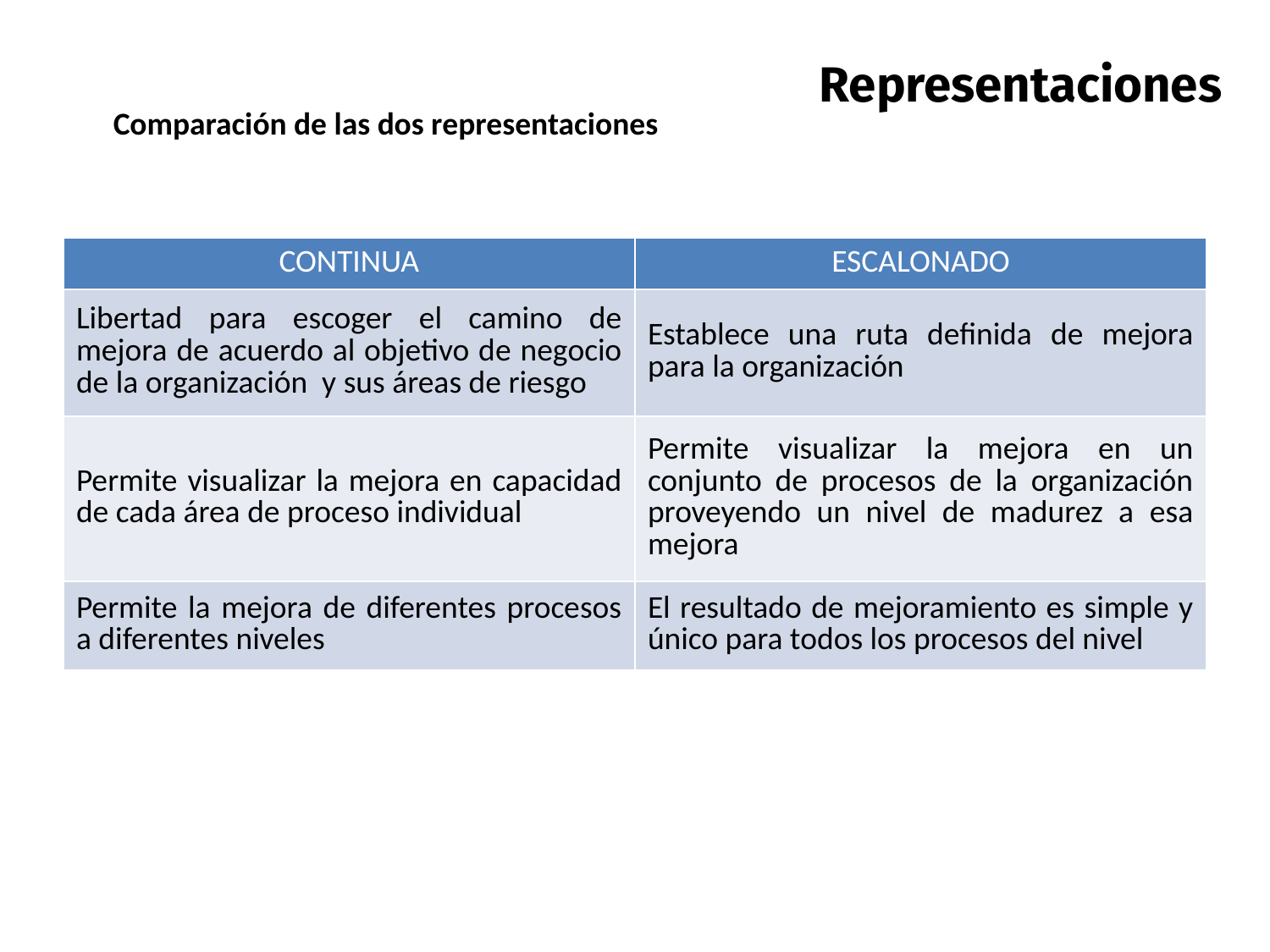

Representaciones
Comparación de las dos representaciones

| CONTINUA | ESCALONADO |
| --- | --- |
| Libertad para escoger el camino de mejora de acuerdo al objetivo de negocio de la organización y sus áreas de riesgo | Establece una ruta definida de mejora para la organización |
| Permite visualizar la mejora en capacidad de cada área de proceso individual | Permite visualizar la mejora en un conjunto de procesos de la organización proveyendo un nivel de madurez a esa mejora |
| Permite la mejora de diferentes procesos a diferentes niveles | El resultado de mejoramiento es simple y único para todos los procesos del nivel |